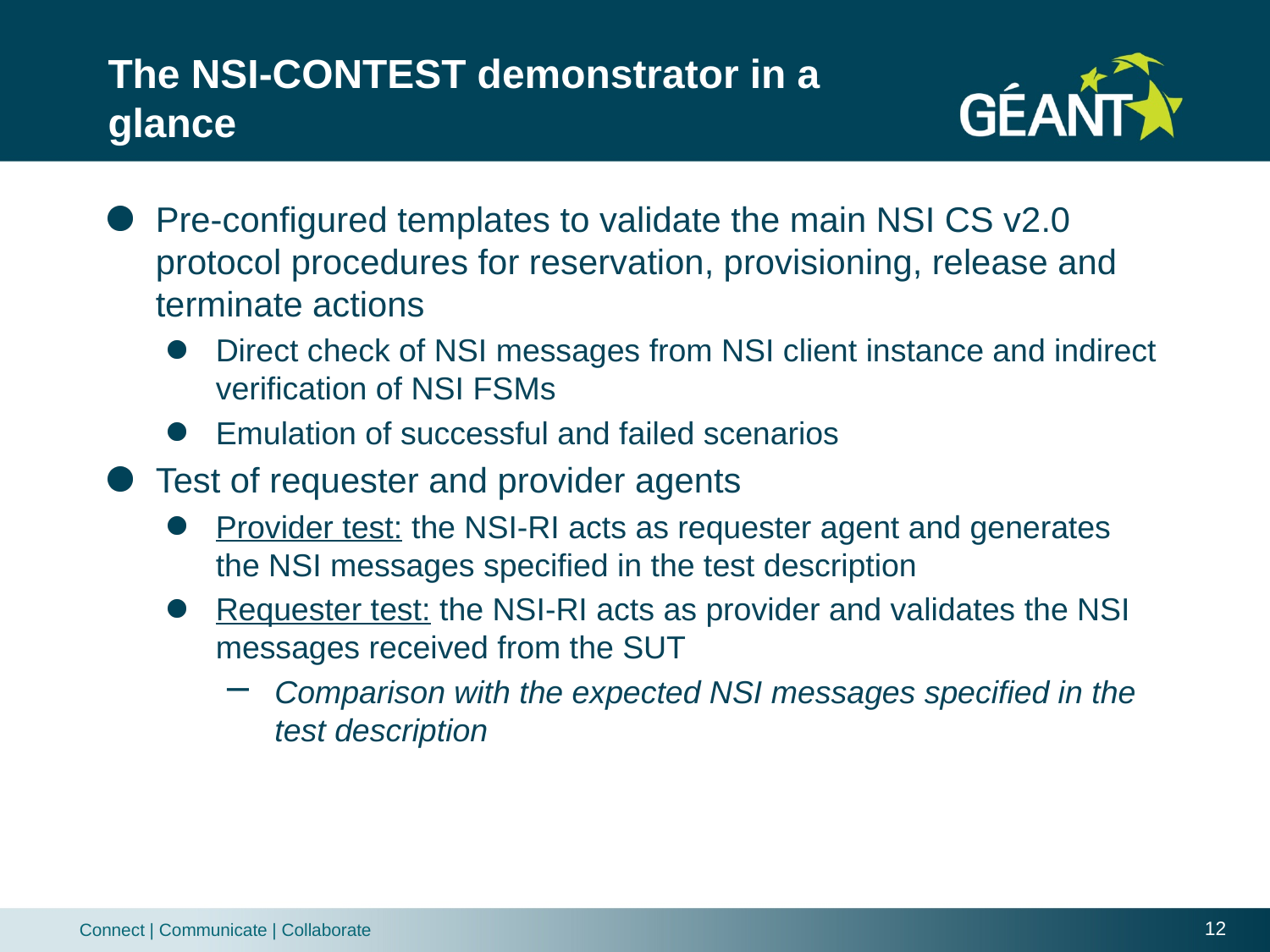

# The NSI-CONTEST demonstrator in a glance
Pre-configured templates to validate the main NSI CS v2.0 protocol procedures for reservation, provisioning, release and terminate actions
Direct check of NSI messages from NSI client instance and indirect verification of NSI FSMs
Emulation of successful and failed scenarios
Test of requester and provider agents
Provider test: the NSI-RI acts as requester agent and generates the NSI messages specified in the test description
Requester test: the NSI-RI acts as provider and validates the NSI messages received from the SUT
Comparison with the expected NSI messages specified in the test description